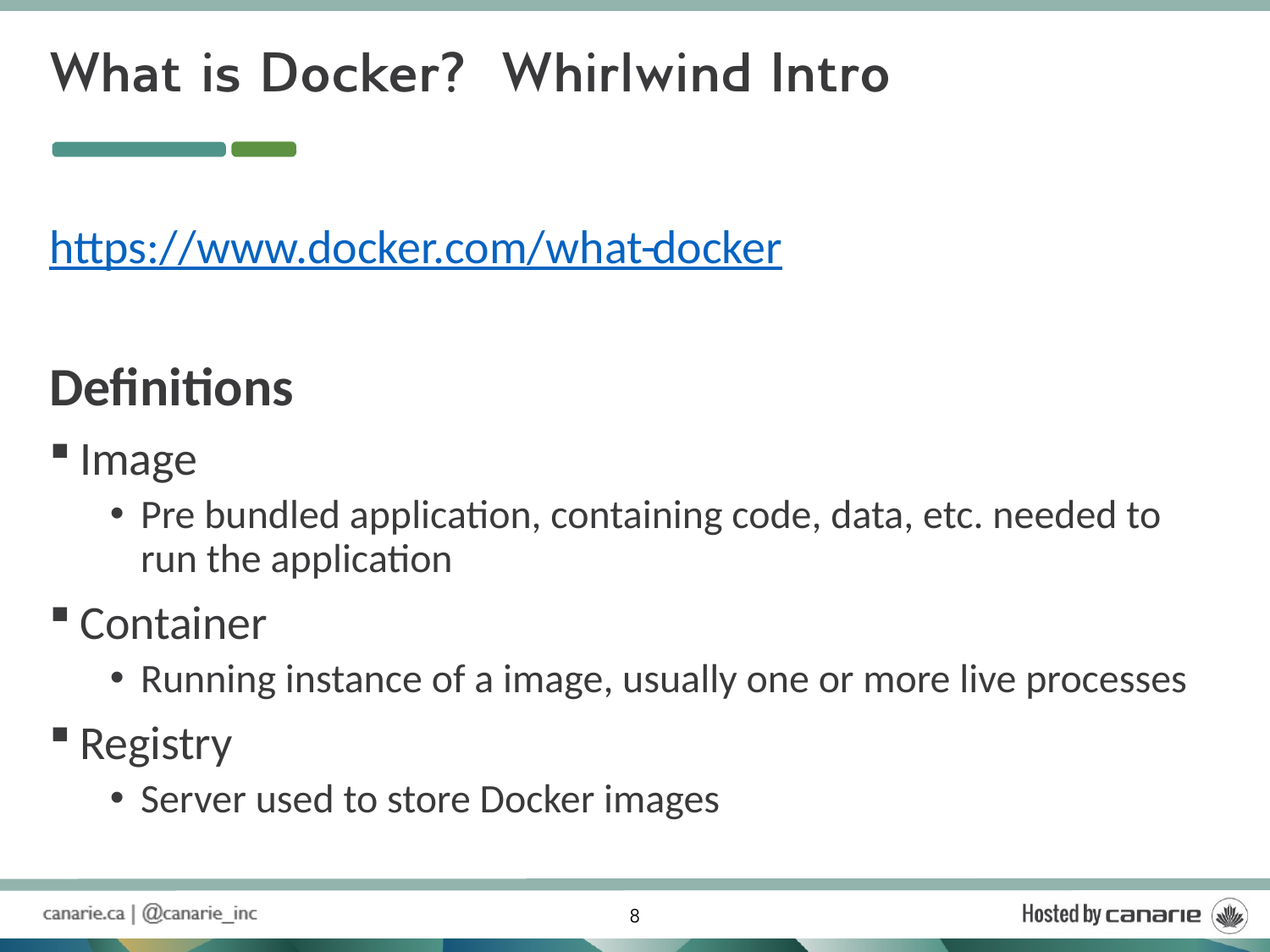

# What is Docker?  Whirlwind Intro
https://www.docker.com/what-docker

Definitions
Image
Pre bundled application, containing code, data, etc. needed to run the application
Container
Running instance of a image, usually one or more live processes
Registry
Server used to store Docker images